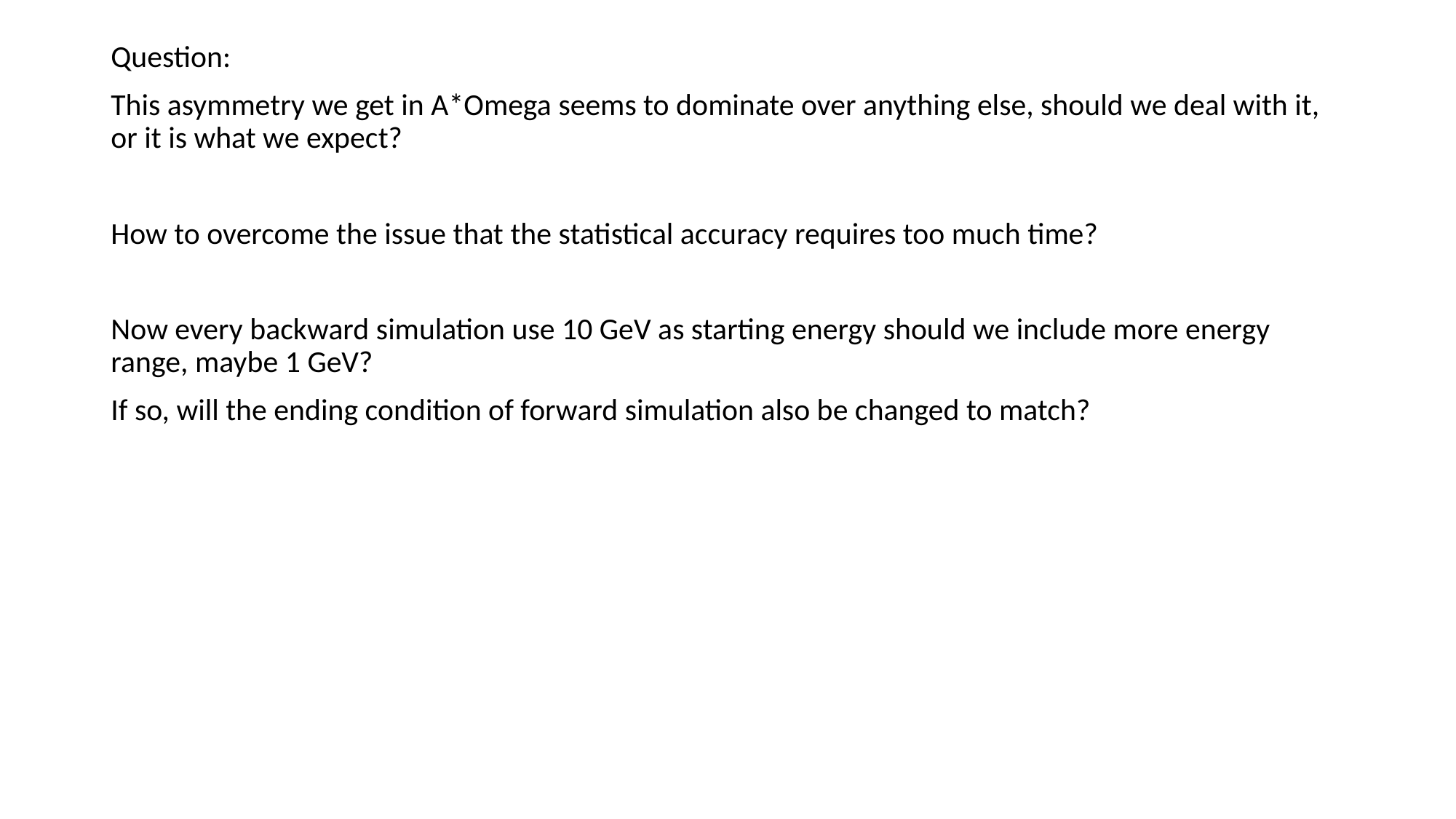

Question:
This asymmetry we get in A*Omega seems to dominate over anything else, should we deal with it, or it is what we expect?

How to overcome the issue that the statistical accuracy requires too much time?

Now every backward simulation use 10 GeV as starting energy should we include more energy range, maybe 1 GeV?
If so, will the ending condition of forward simulation also be changed to match?